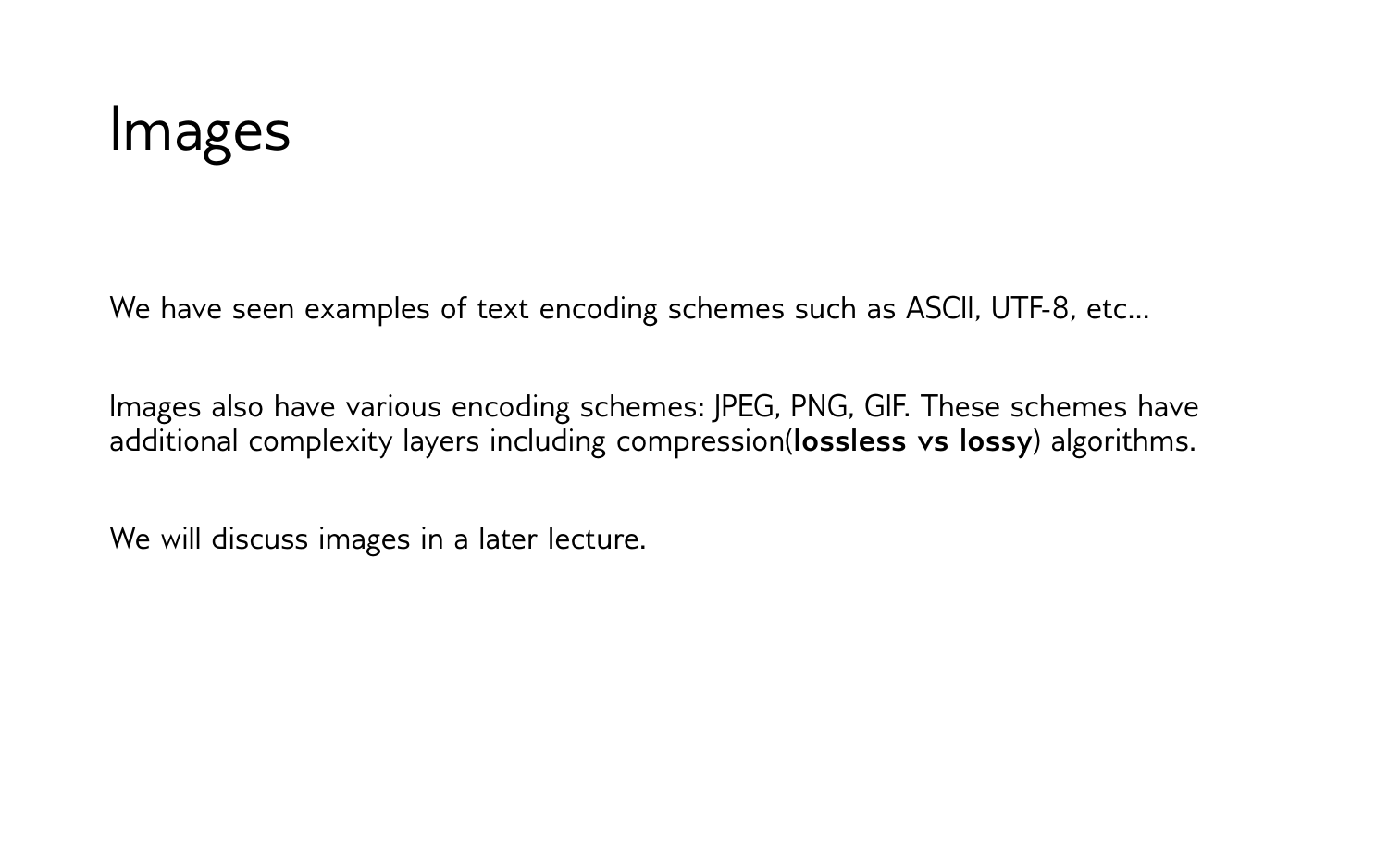

# Images

We have seen examples of text encoding schemes such as ASCII, UTF-8, etc…

Images also have various encoding schemes: JPEG, PNG, GIF. These schemes have additional complexity layers including compression(lossless vs lossy) algorithms.

We will discuss images in a later lecture.